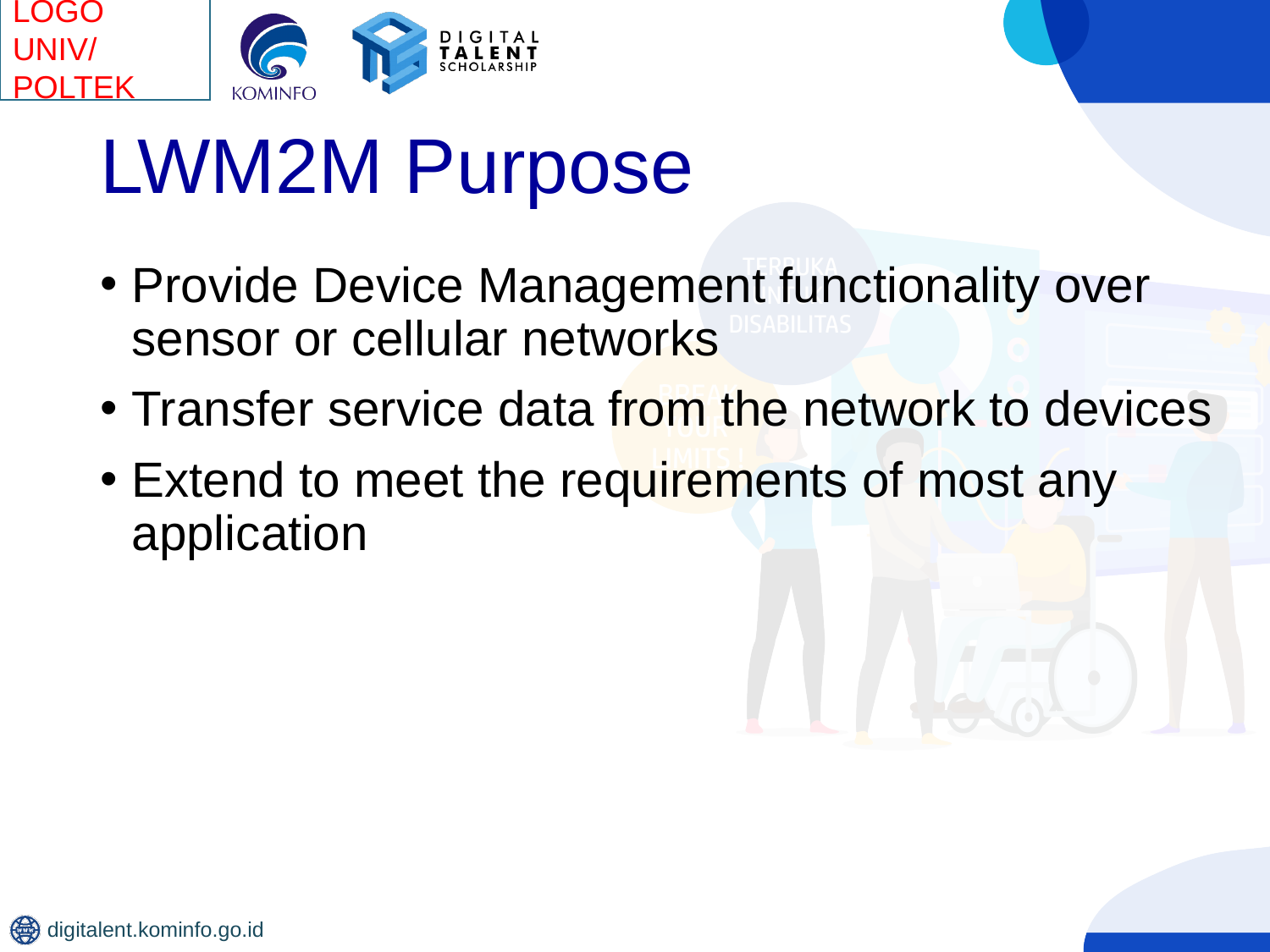

# LWM2M Purpose
Provide Device Management functionality over sensor or cellular networks
Transfer service data from the network to devices
Extend to meet the requirements of most any application